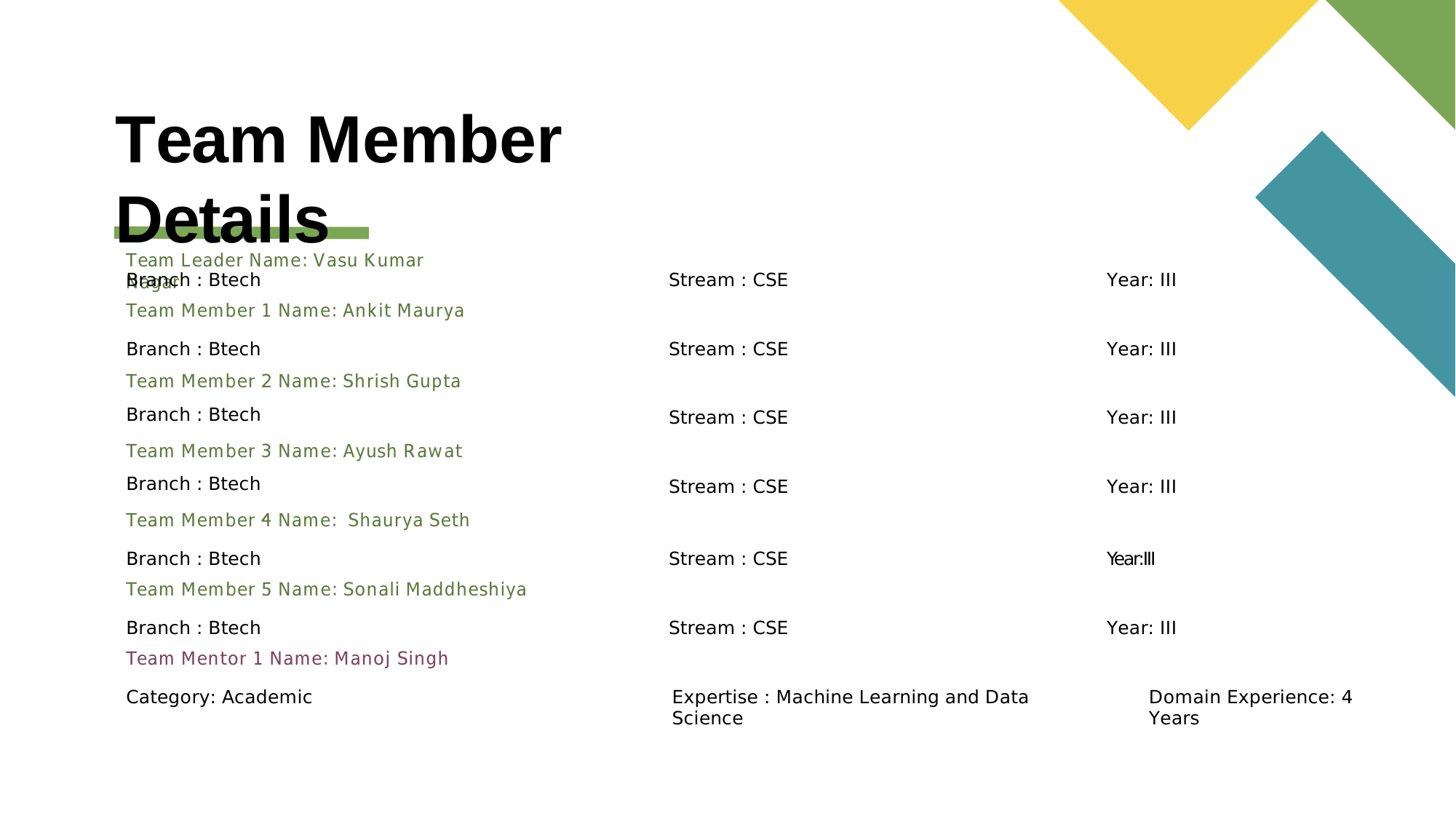

# Team Member Details
Team Leader Name: Vasu Kumar Nagar
| Branch : Btech Team Member 1 Name: Ankit Maurya | Stream : CSE | Year: III |
| --- | --- | --- |
| Branch : Btech | Stream : CSE | Year: III |
| Team Member 2 Name: Shrish Gupta Branch : Btech | Stream : CSE | Year: III |
| Team Member 3 Name: Ayush Rawat Branch : Btech | Stream : CSE | Year: III |
| Team Member 4 Name: Shaurya Seth |  |  |
| Branch : Btech Team Member 5 Name: Sonali Maddheshiya | Stream : CSE | Year:III |
| Branch : Btech Team Mentor 1 Name: Manoj Singh | Stream : CSE | Year: III |
| Category: Academic | Expertise : Machine Learning and Data Science | Domain Experience: 4 Years |